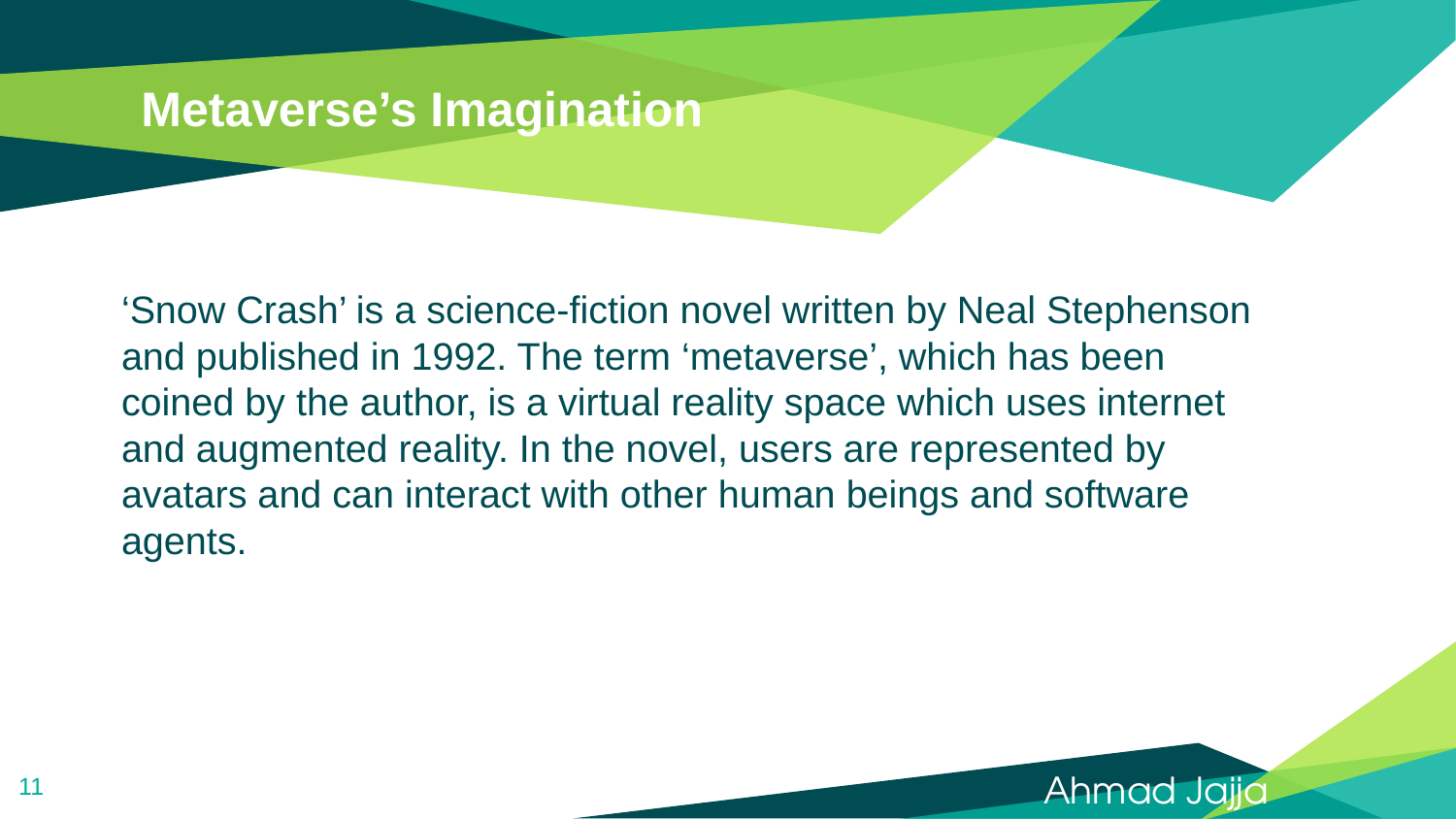

# Metaverse’s Imagination

‘Snow Crash’ is a science-fiction novel written by Neal Stephenson and published in 1992. The term ‘metaverse’, which has been coined by the author, is a virtual reality space which uses internet and augmented reality. In the novel, users are represented by avatars and can interact with other human beings and software agents.

11
 Ahmad Jajja